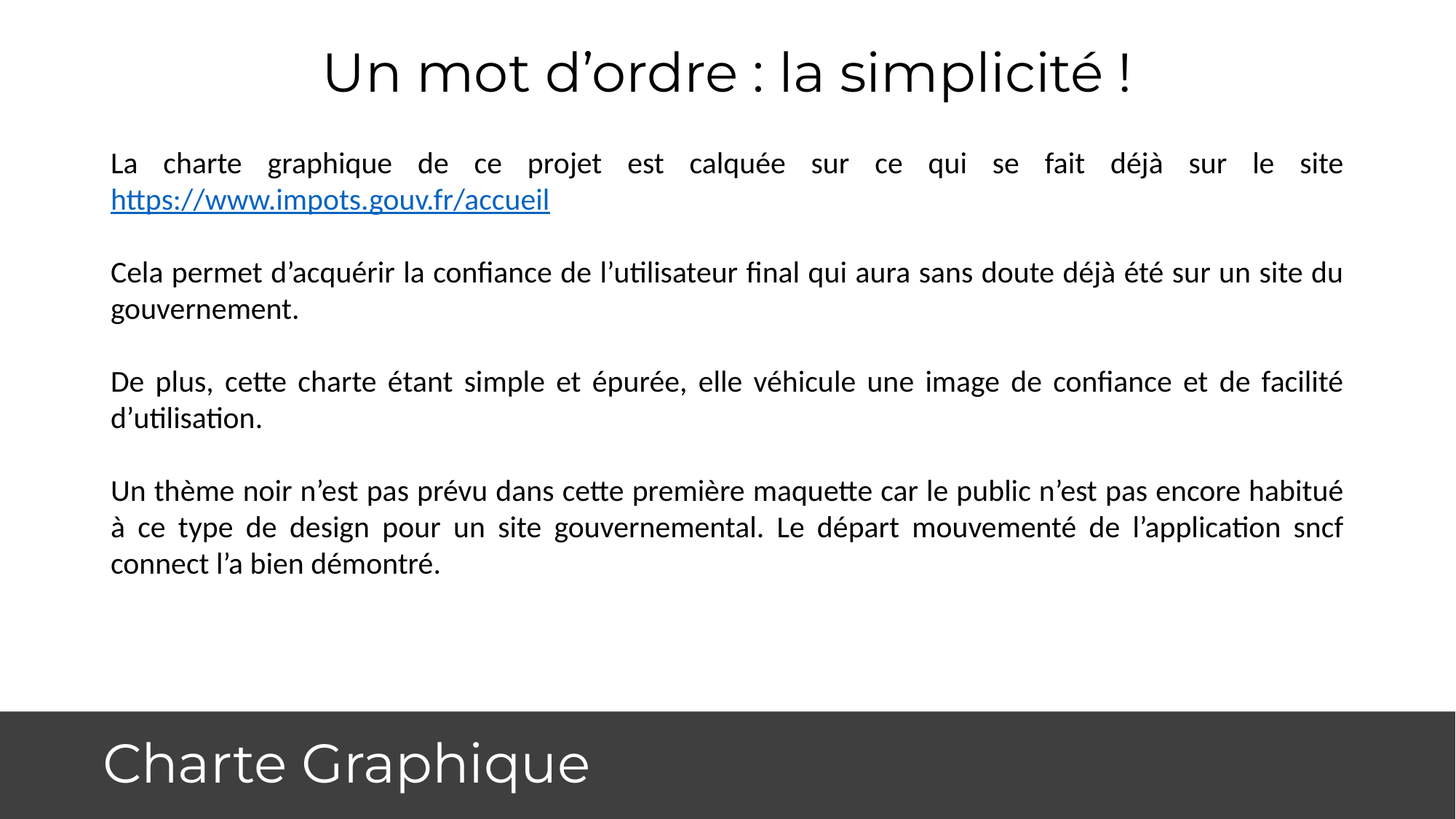

Un mot d’ordre : la simplicité !
La charte graphique de ce projet est calquée sur ce qui se fait déjà sur le site https://www.impots.gouv.fr/accueil

Cela permet d’acquérir la confiance de l’utilisateur final qui aura sans doute déjà été sur un site du gouvernement.

De plus, cette charte étant simple et épurée, elle véhicule une image de confiance et de facilité d’utilisation.

Un thème noir n’est pas prévu dans cette première maquette car le public n’est pas encore habitué à ce type de design pour un site gouvernemental. Le départ mouvementé de l’application sncf connect l’a bien démontré.

# Charte Graphique